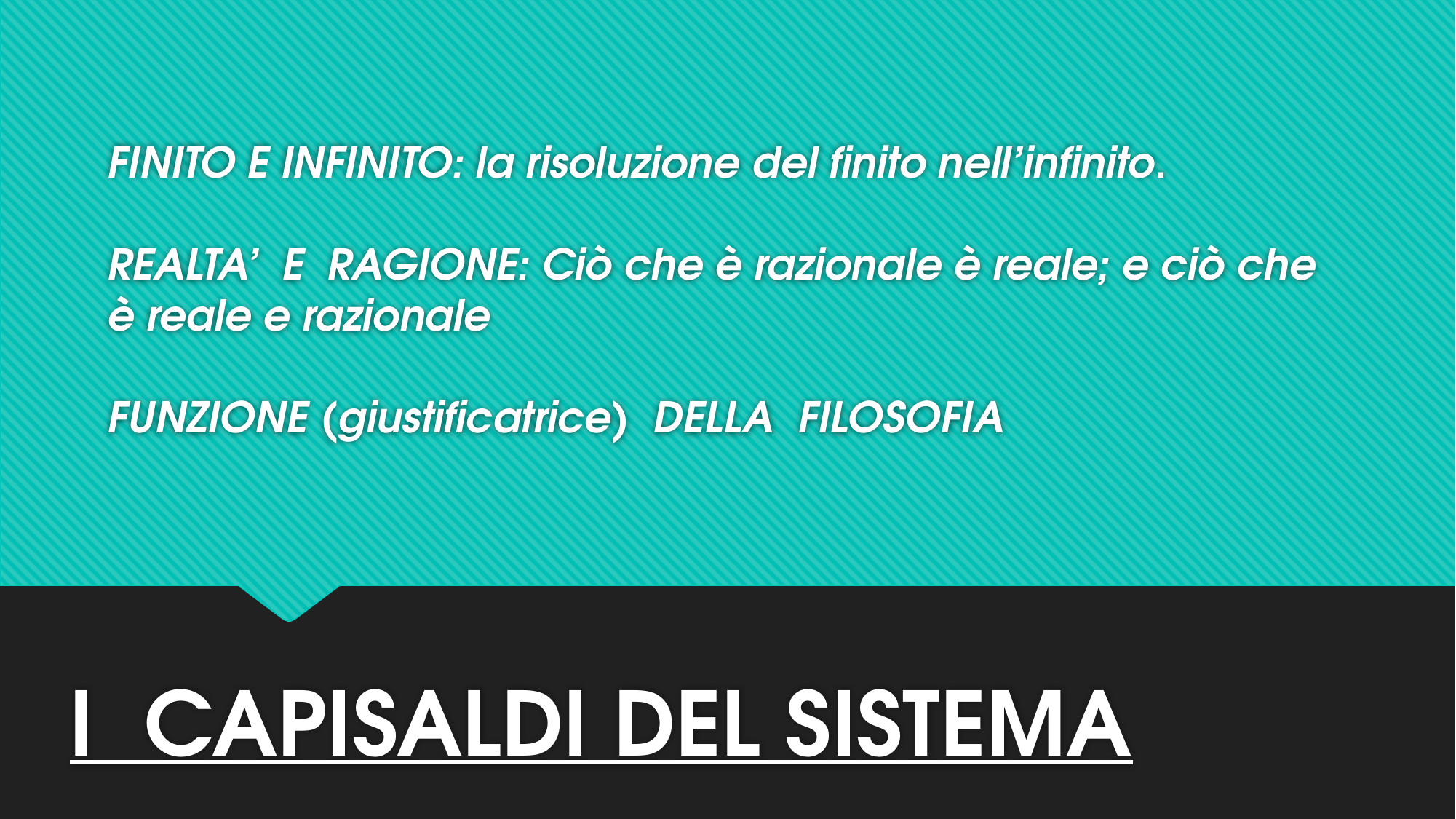

# FINITO E INFINITO: la risoluzione del finito nell’infinito. REALTA’  E  RAGIONE: Ciò che è razionale è reale; e ciò che è reale e razionale FUNZIONE (giustificatrice)  DELLA  FILOSOFIA
I  CAPISALDI DEL SISTEMA